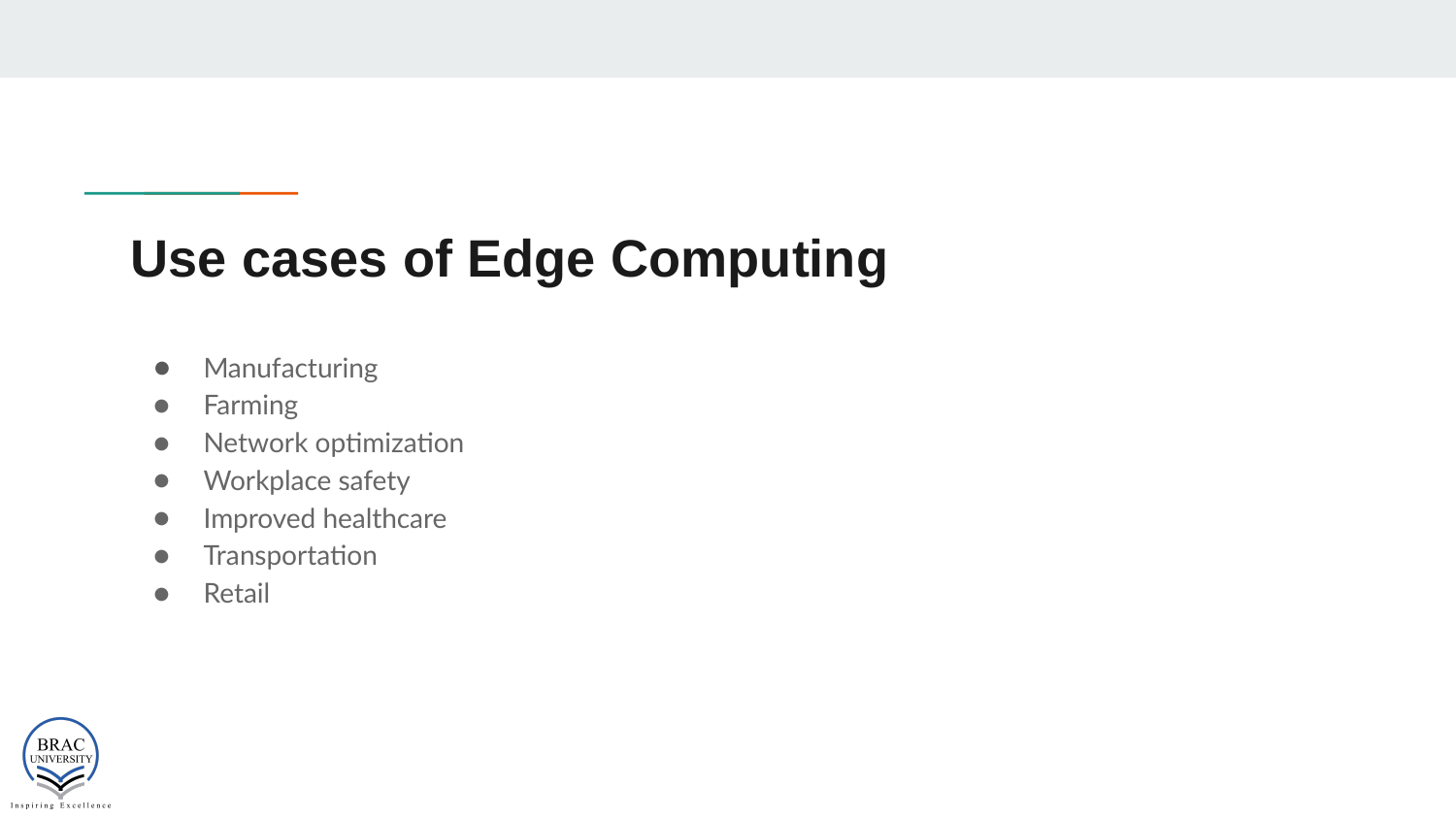

# Use cases of Edge Computing
Manufacturing
Farming
Network optimization
Workplace safety
Improved healthcare
Transportation
Retail